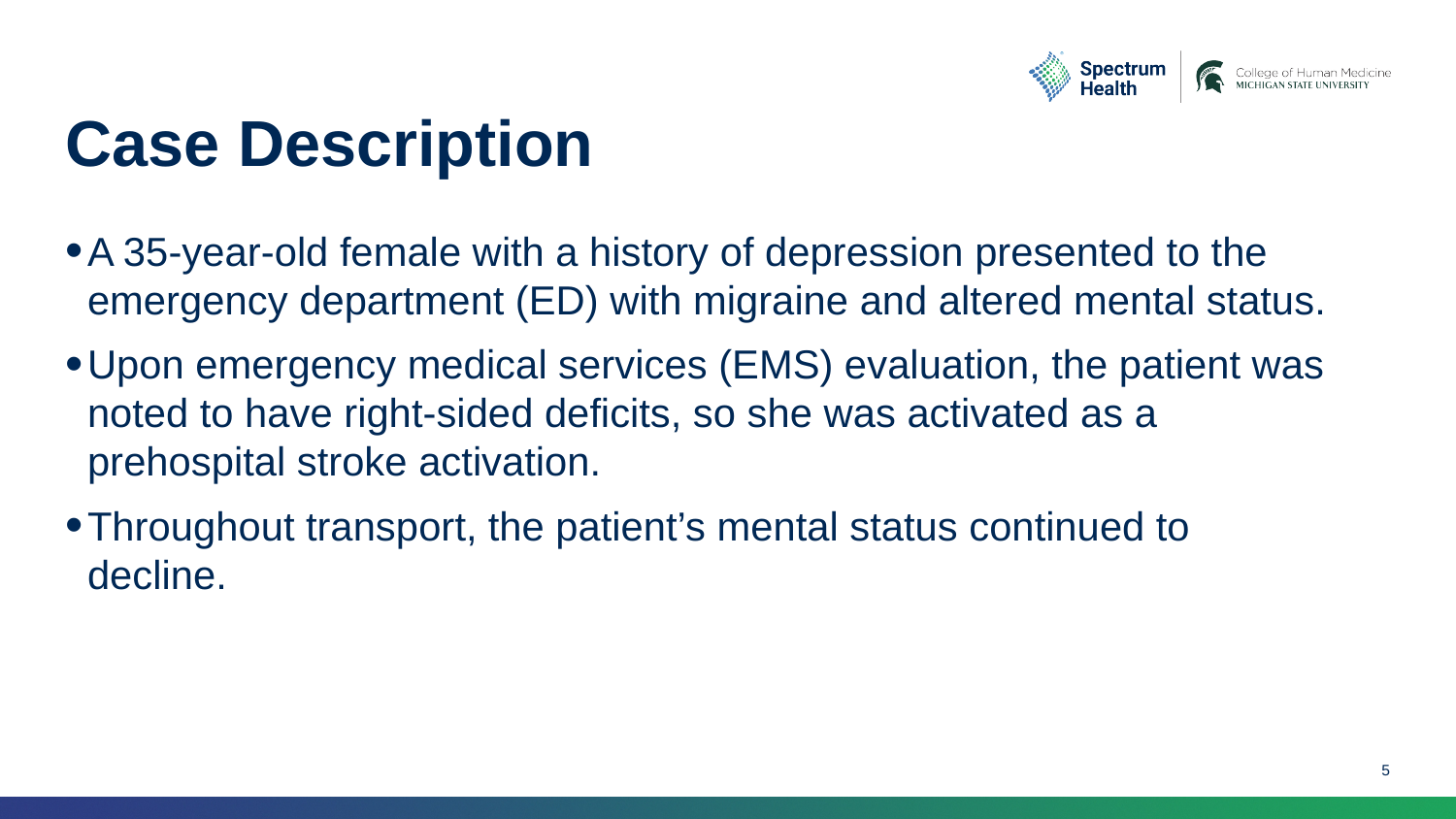

# Case Description
A 35-year-old female with a history of depression presented to the emergency department (ED) with migraine and altered mental status.
Upon emergency medical services (EMS) evaluation, the patient was noted to have right-sided deficits, so she was activated as a prehospital stroke activation.
Throughout transport, the patient’s mental status continued to decline.
5